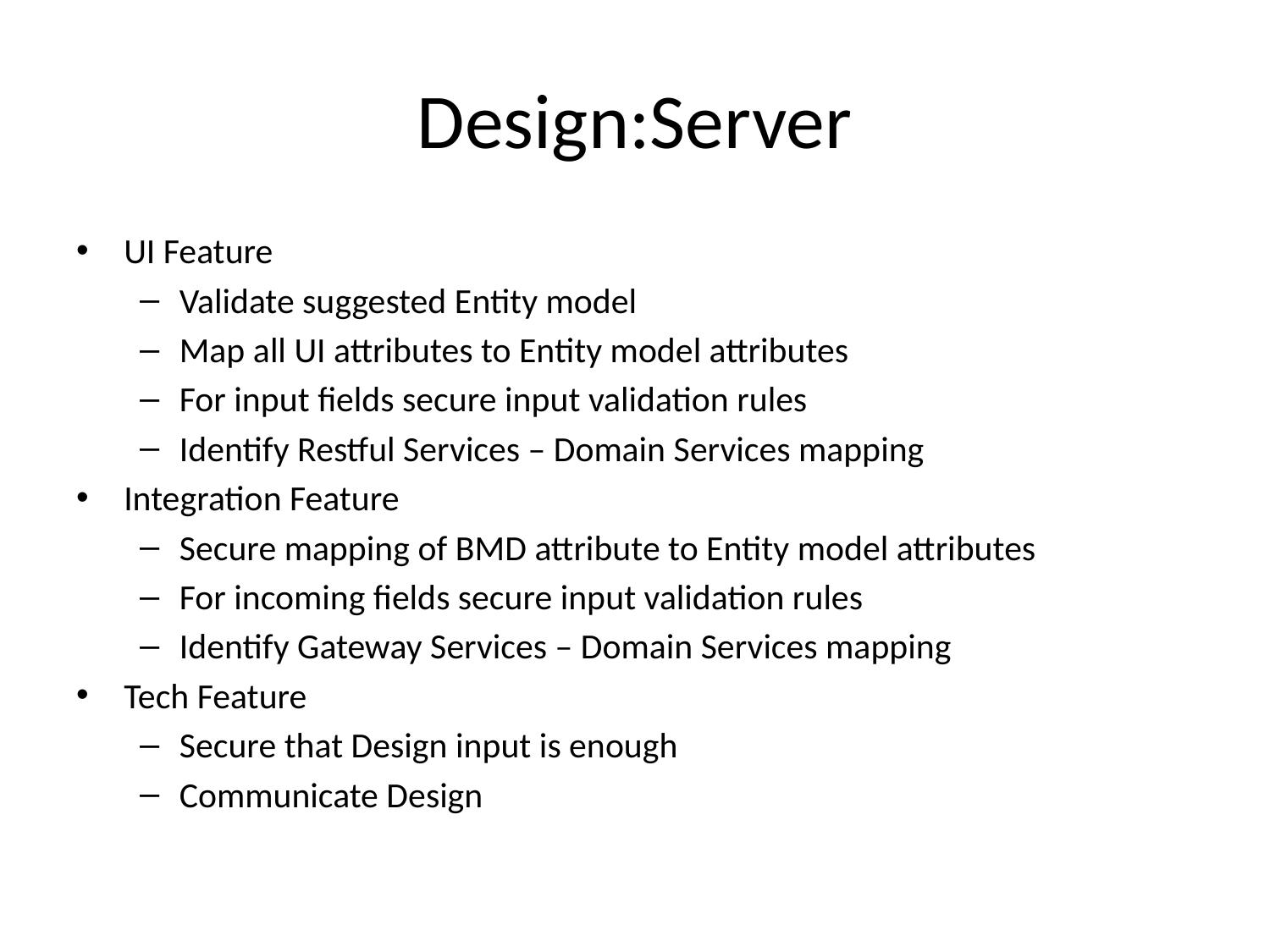

# Design:Server
UI Feature
Validate suggested Entity model
Map all UI attributes to Entity model attributes
For input fields secure input validation rules
Identify Restful Services – Domain Services mapping
Integration Feature
Secure mapping of BMD attribute to Entity model attributes
For incoming fields secure input validation rules
Identify Gateway Services – Domain Services mapping
Tech Feature
Secure that Design input is enough
Communicate Design